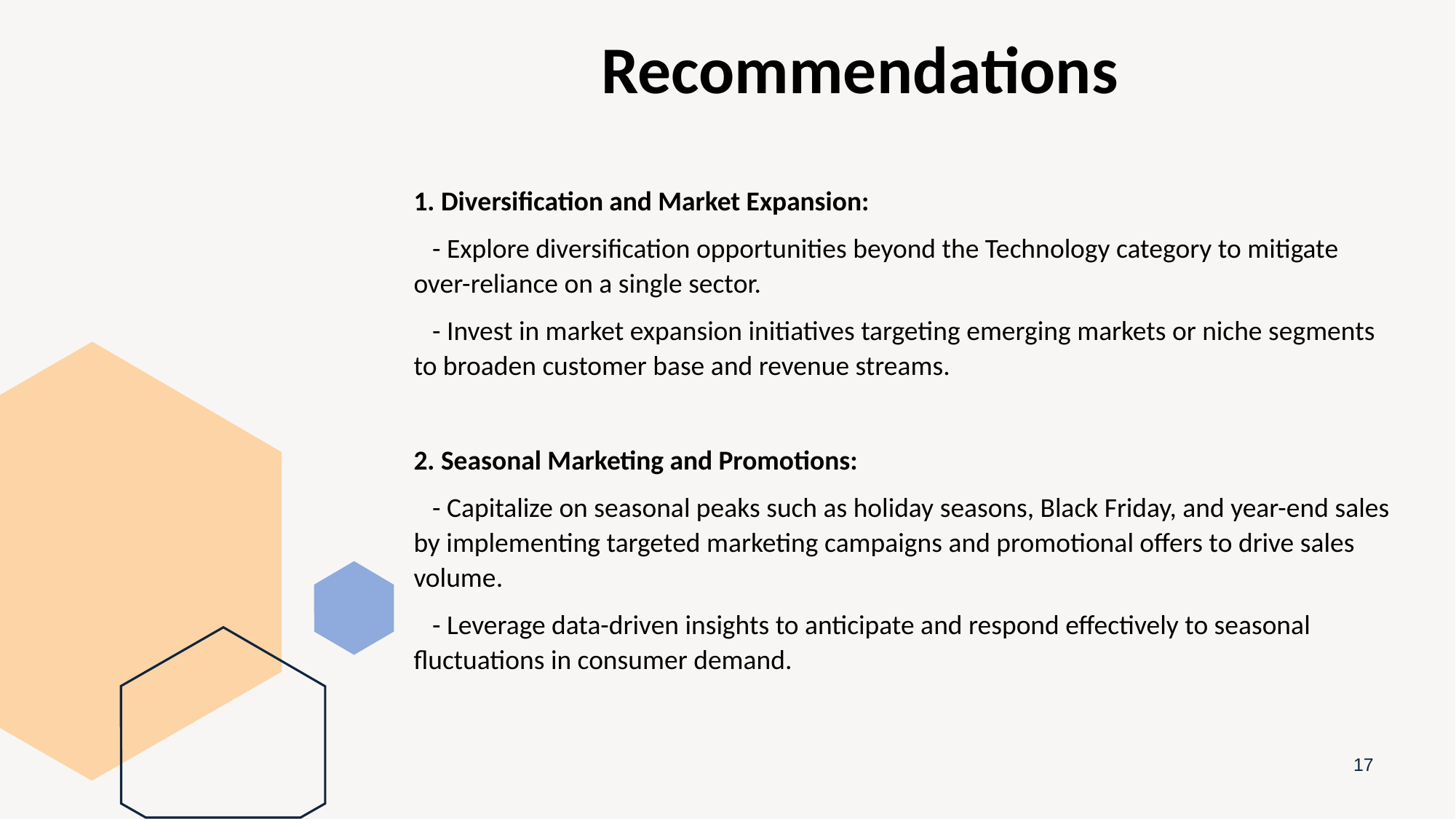

# Recommendations
1. Diversification and Market Expansion:
   - Explore diversification opportunities beyond the Technology category to mitigate over-reliance on a single sector.
   - Invest in market expansion initiatives targeting emerging markets or niche segments to broaden customer base and revenue streams.

2. Seasonal Marketing and Promotions:
   - Capitalize on seasonal peaks such as holiday seasons, Black Friday, and year-end sales by implementing targeted marketing campaigns and promotional offers to drive sales volume.
   - Leverage data-driven insights to anticipate and respond effectively to seasonal fluctuations in consumer demand.

17